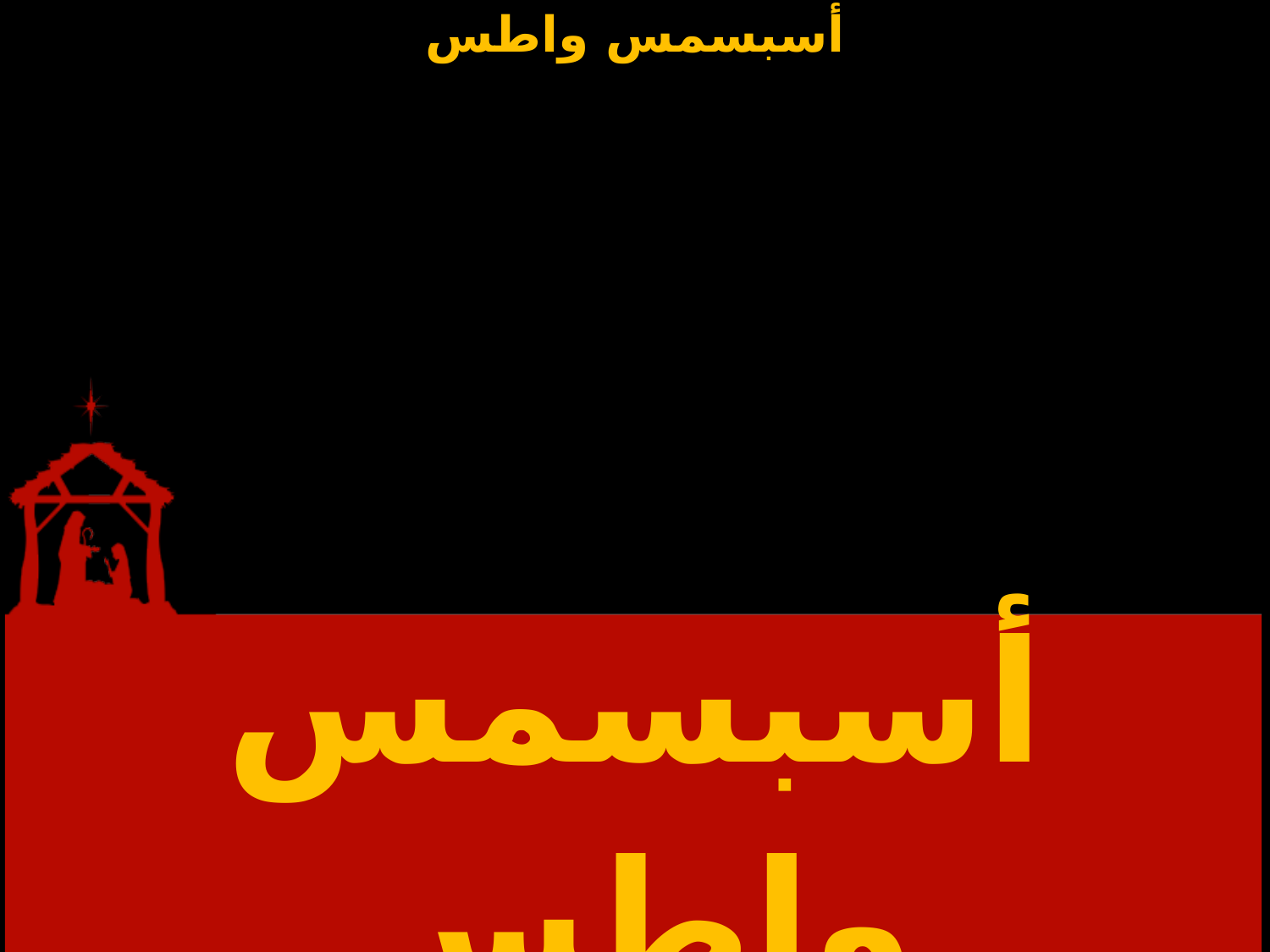

| أسبسمس واطس |
| --- |